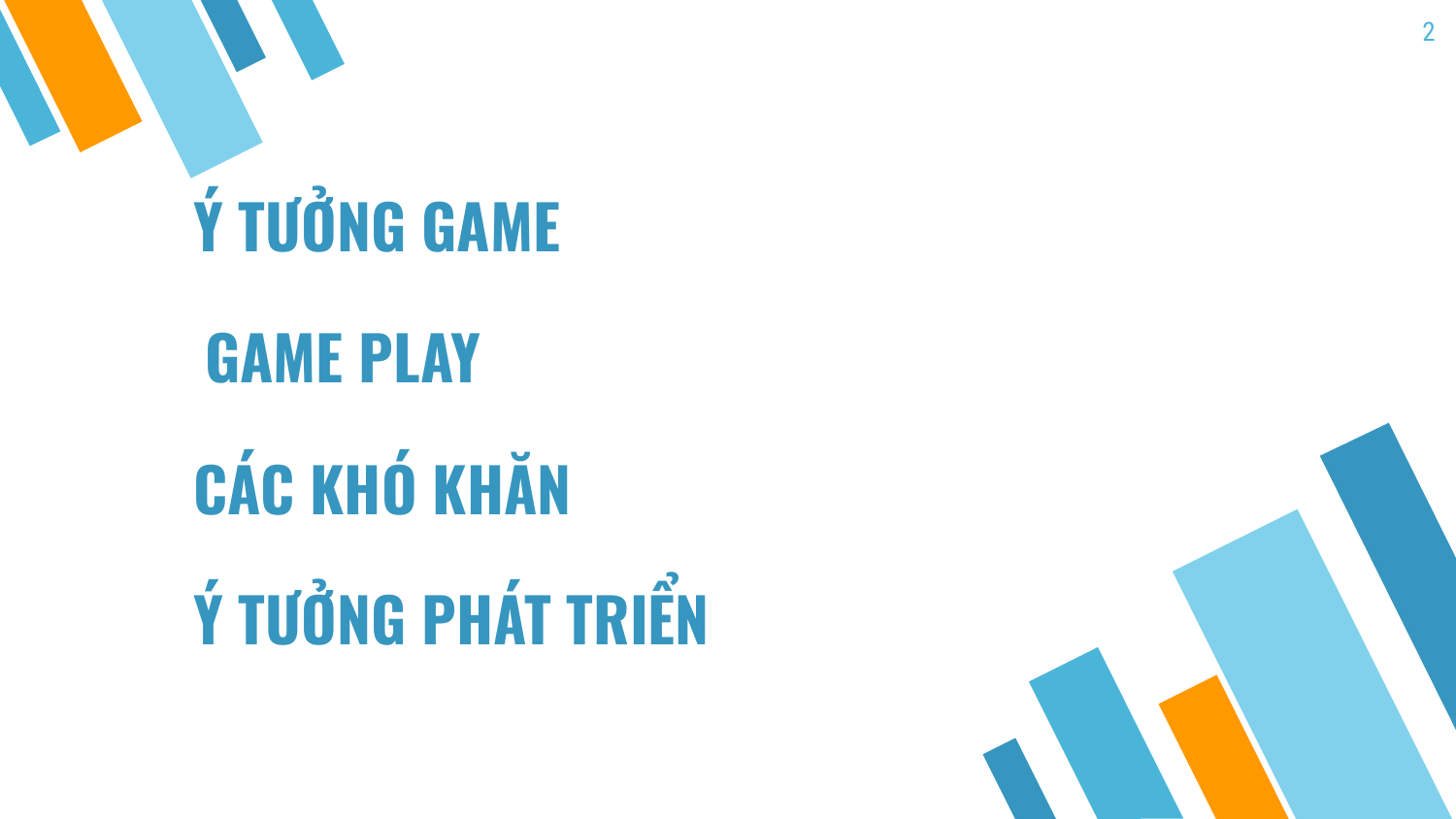

2
# Ý TƯỞNG GAME
GAME PLAY
CÁC KHÓ KHĂN
Ý TƯỞNG PHÁT TRIỂN